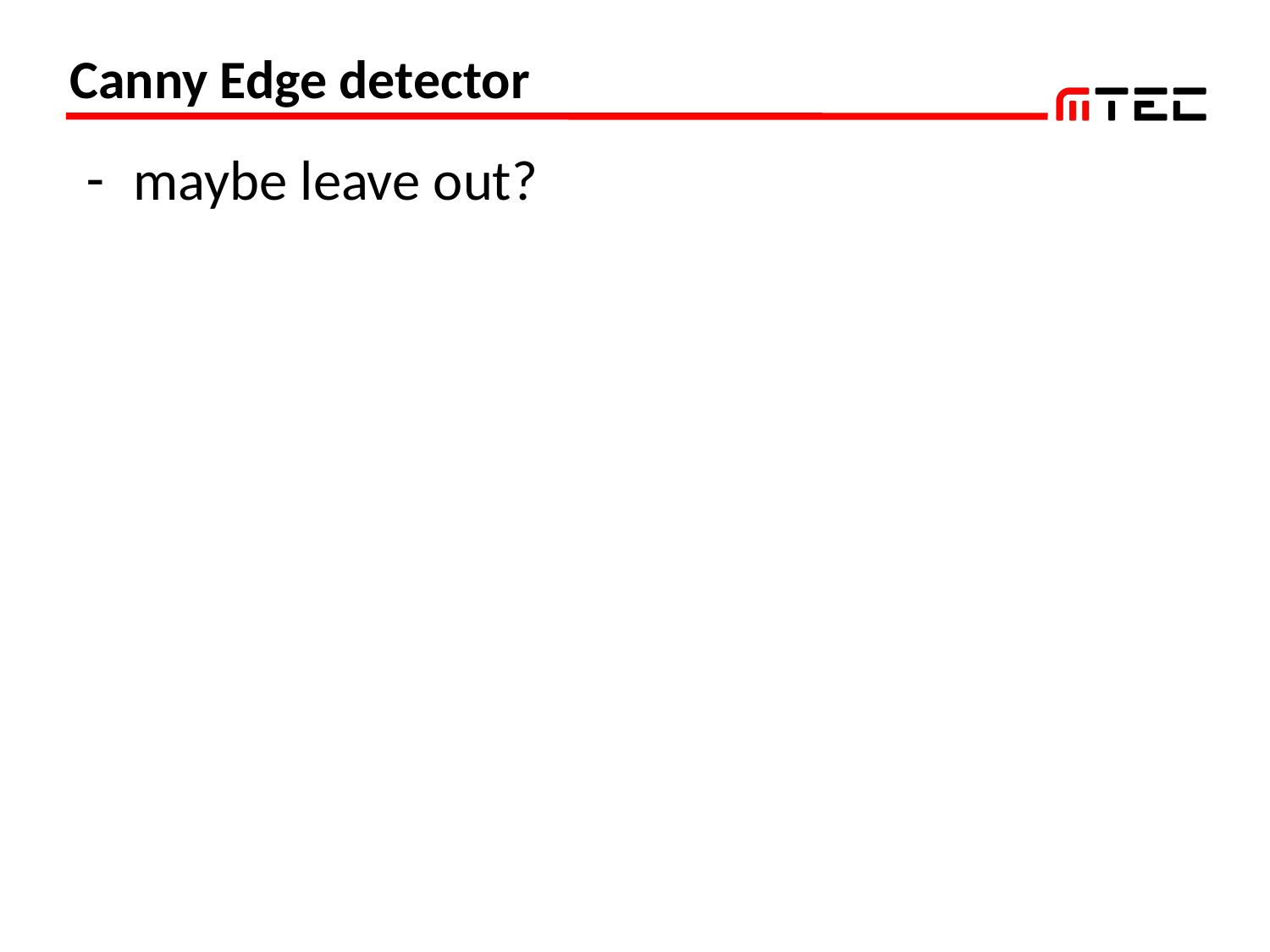

# Canny Edge detector
maybe leave out?